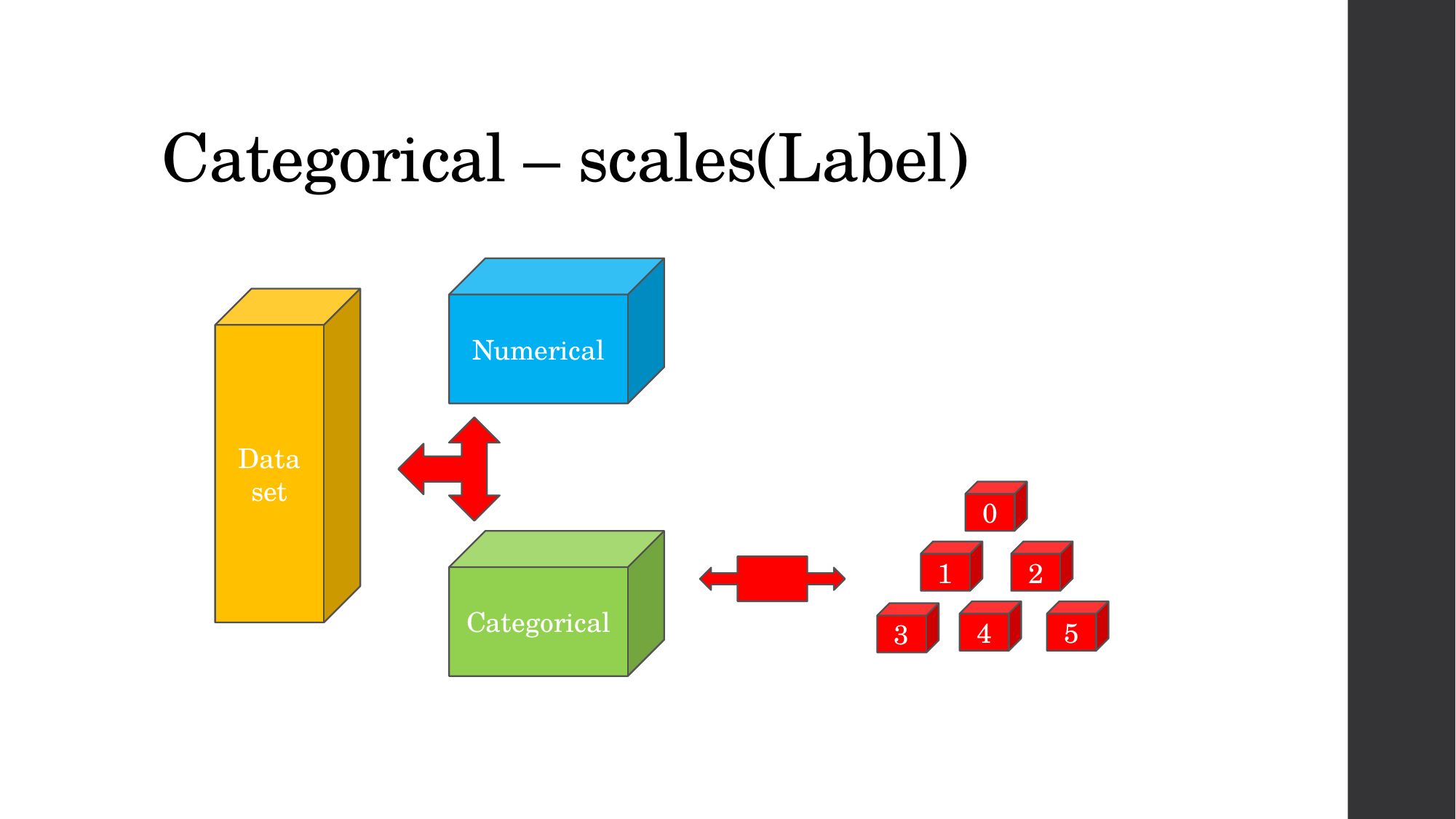

# Categorical – scales(Label)

Numerical
Data
set

0
Categorical
1
2

4
5
3